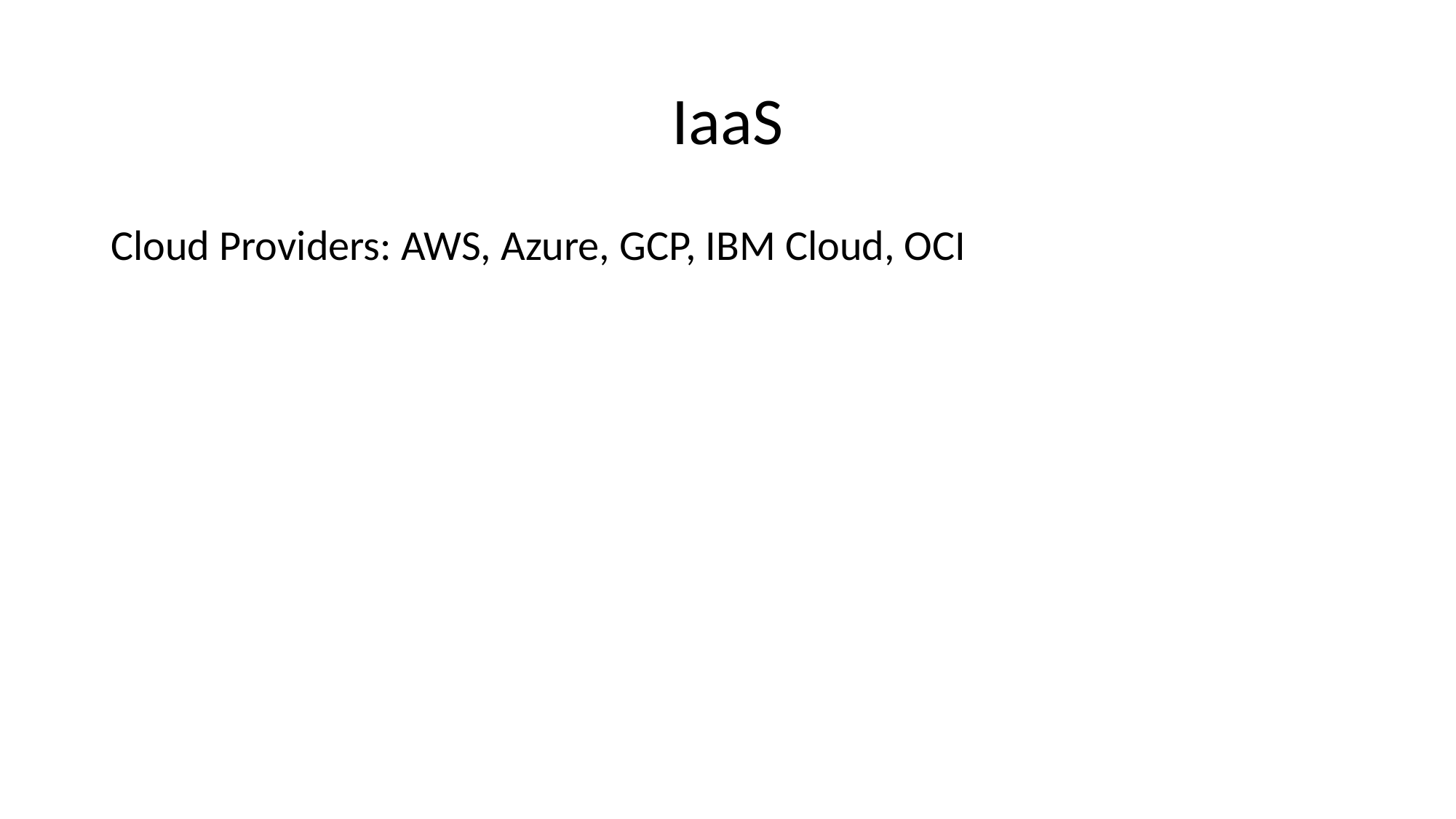

# IaaS
Cloud Providers: AWS, Azure, GCP, IBM Cloud, OCI